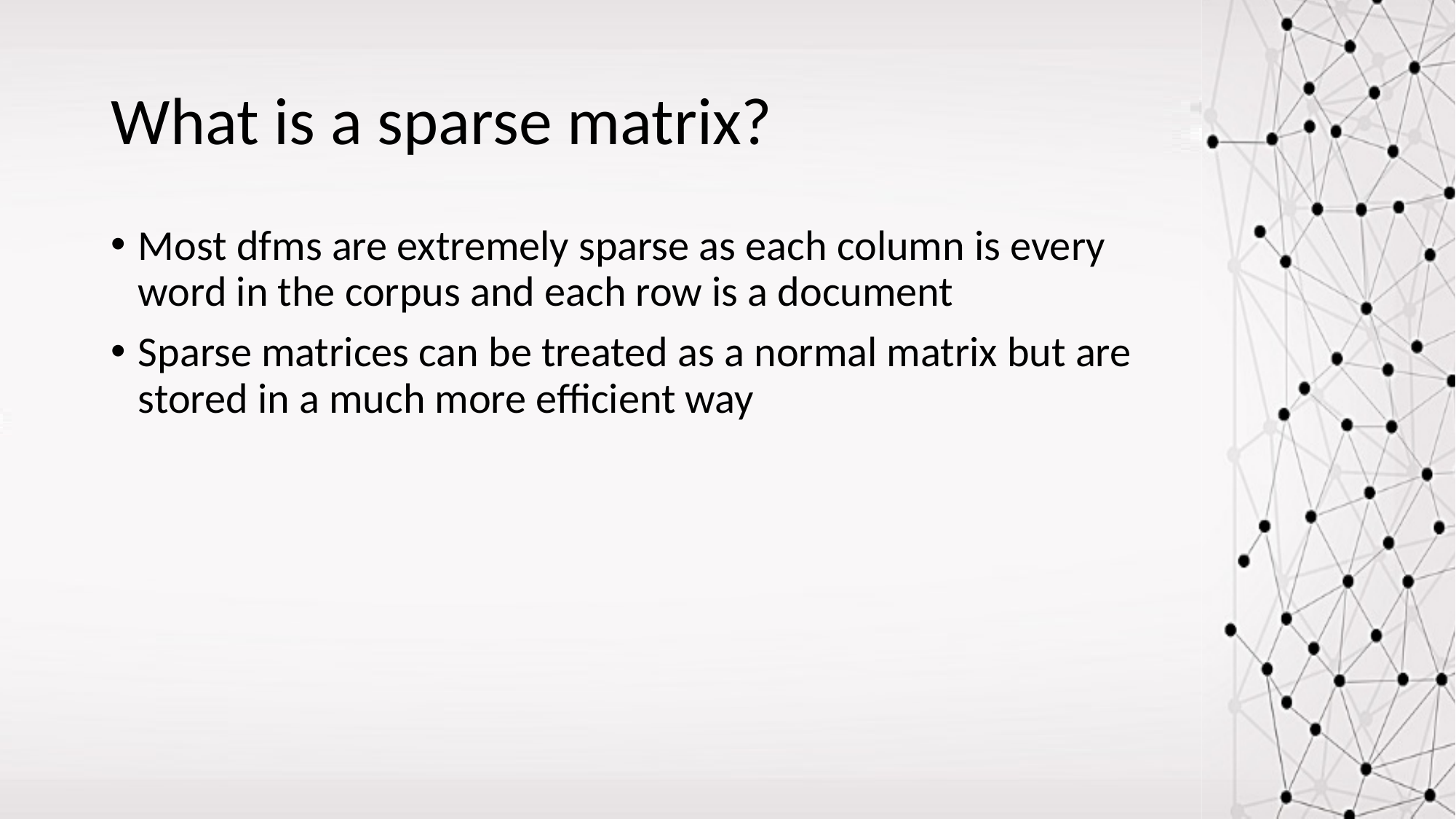

# What is a sparse matrix?
Most dfms are extremely sparse as each column is every word in the corpus and each row is a document
Sparse matrices can be treated as a normal matrix but are stored in a much more efficient way